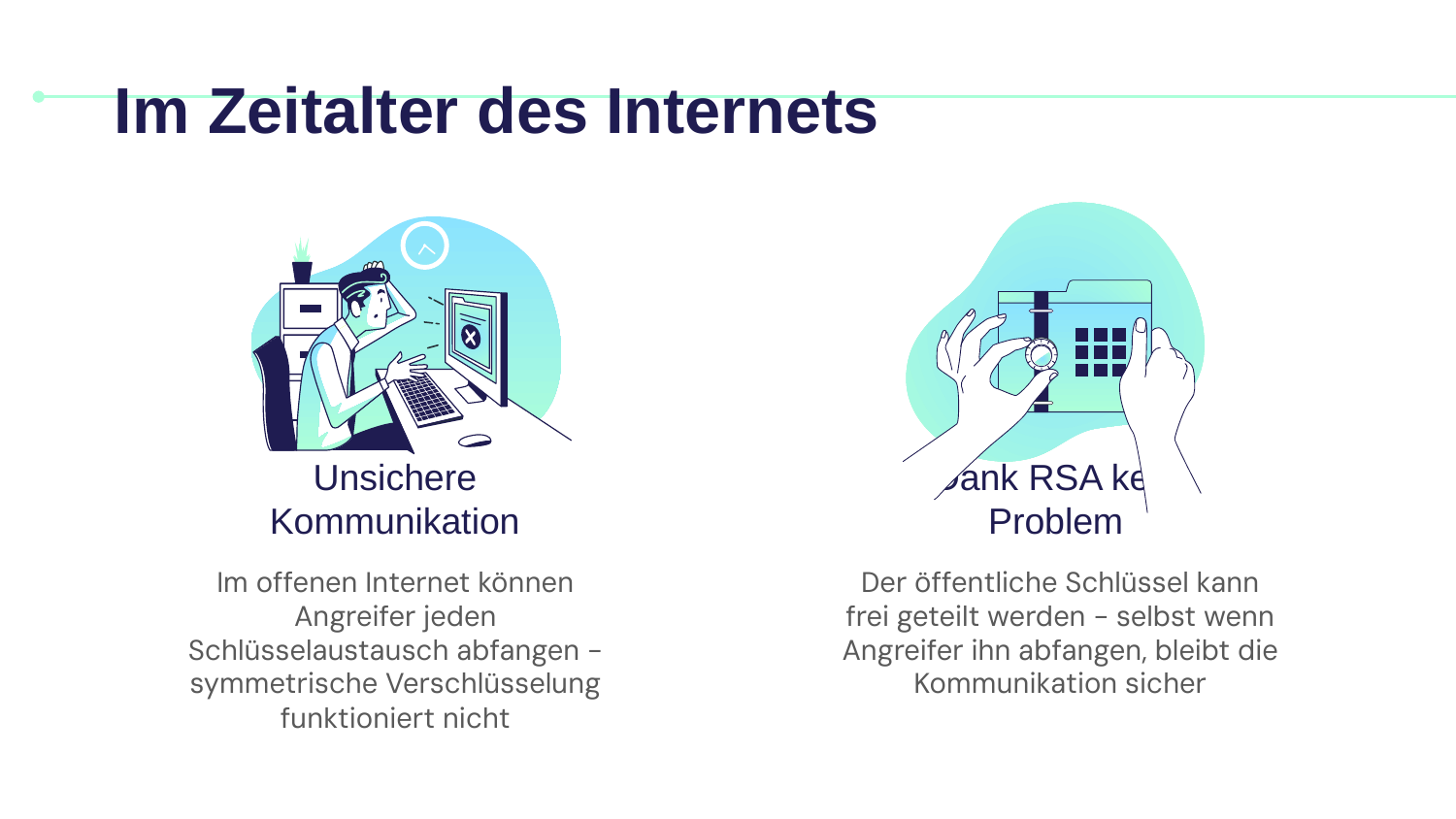

# Im Zeitalter des Internets

Unsichere Kommunikation
Dank RSA kein Problem
Im offenen Internet können Angreifer jeden Schlüsselaustausch abfangen - symmetrische Verschlüsselung funktioniert nicht
Der öffentliche Schlüssel kann frei geteilt werden - selbst wenn Angreifer ihn abfangen, bleibt die Kommunikation sicher